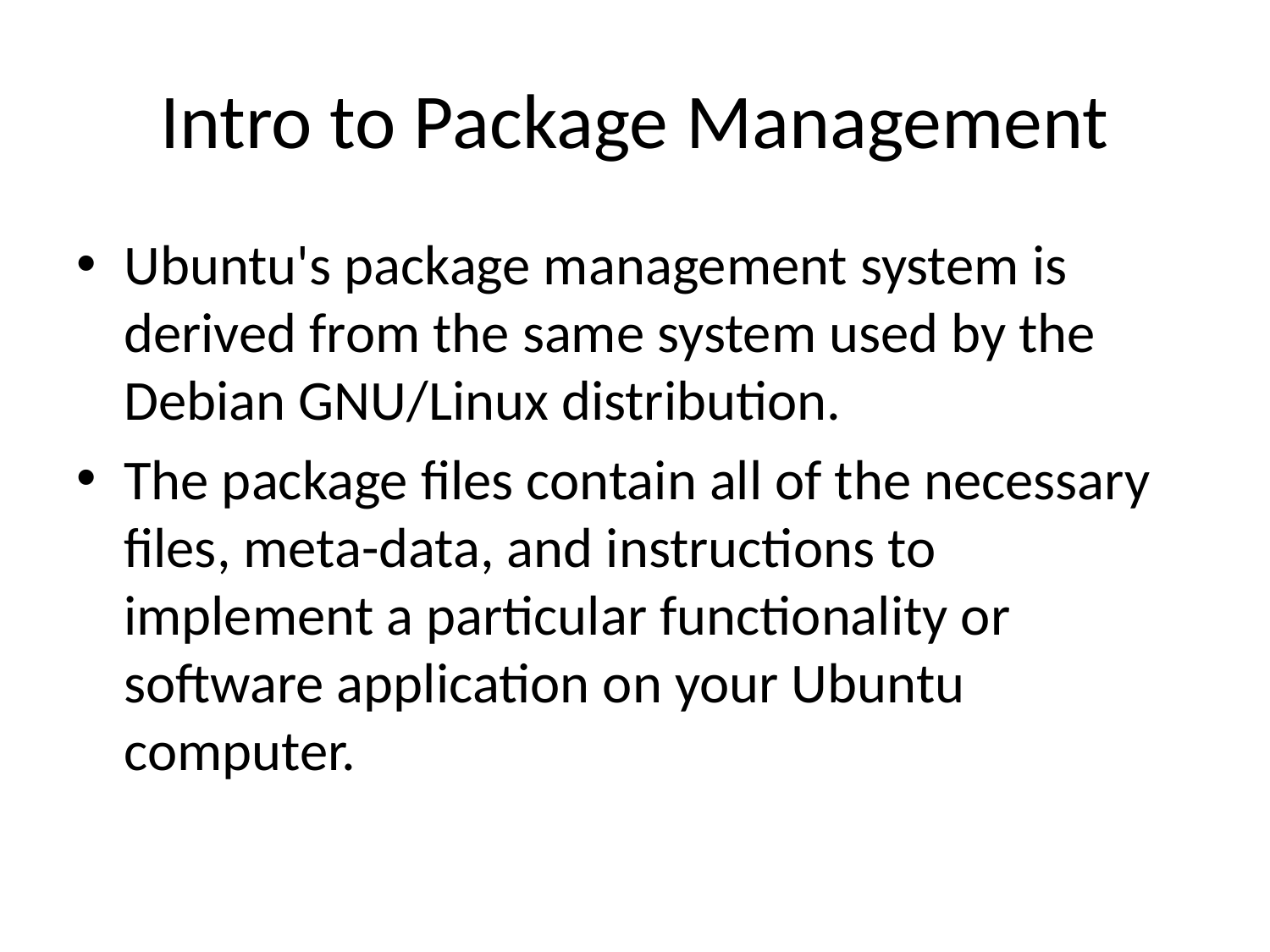

# Intro to Package Management
Ubuntu's package management system is derived from the same system used by the Debian GNU/Linux distribution.
The package files contain all of the necessary files, meta-data, and instructions to implement a particular functionality or software application on your Ubuntu computer.